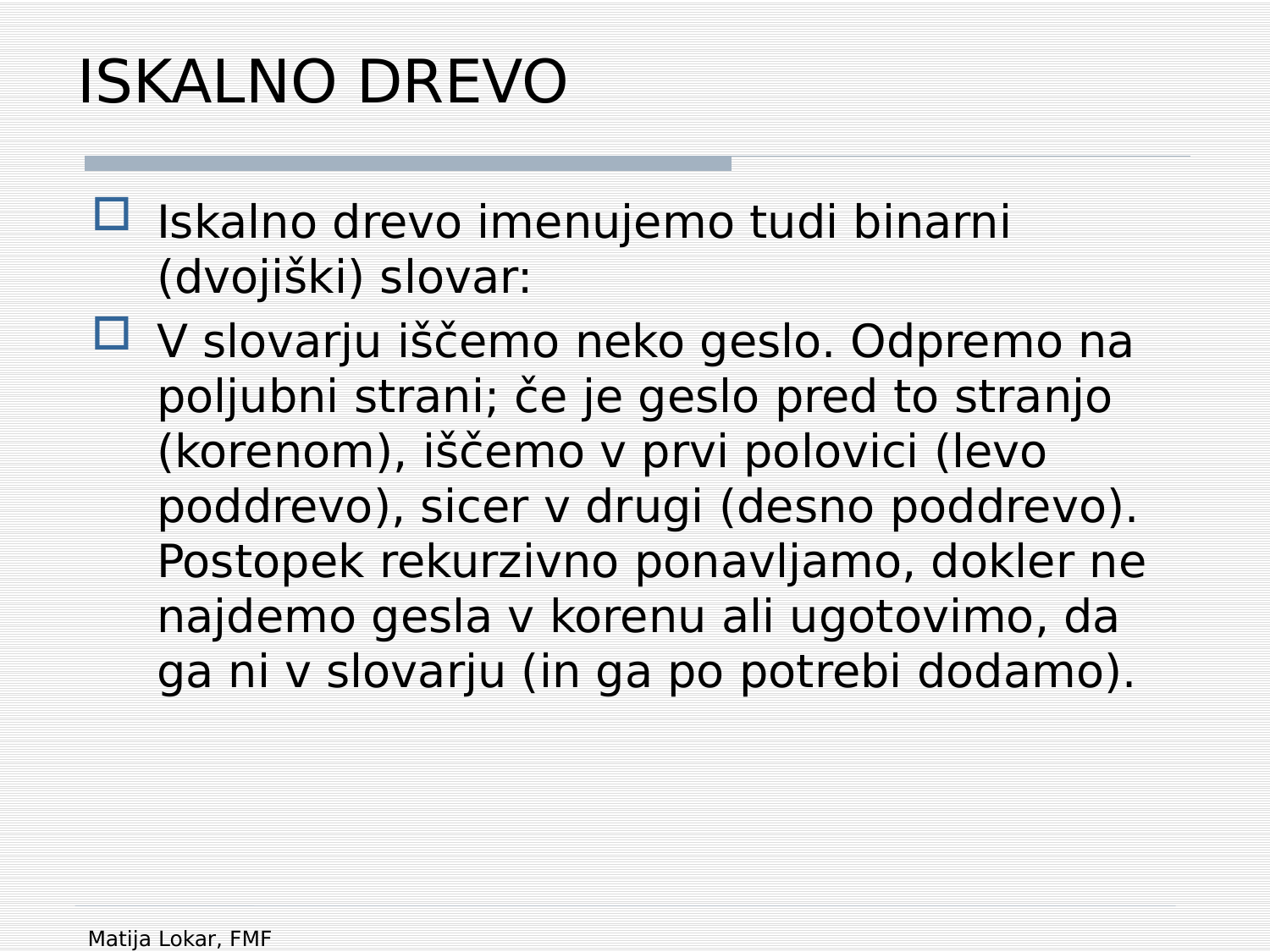

# ISKALNO DREVO
Iskalno drevo imenujemo tudi binarni (dvojiški) slovar:
V slovarju iščemo neko geslo. Odpremo na poljubni strani; če je geslo pred to stranjo (korenom), iščemo v prvi polovici (levo poddrevo), sicer v drugi (desno poddrevo). Postopek rekurzivno ponavljamo, dokler ne najdemo gesla v korenu ali ugotovimo, da ga ni v slovarju (in ga po potrebi dodamo).
Matija Lokar, FMF